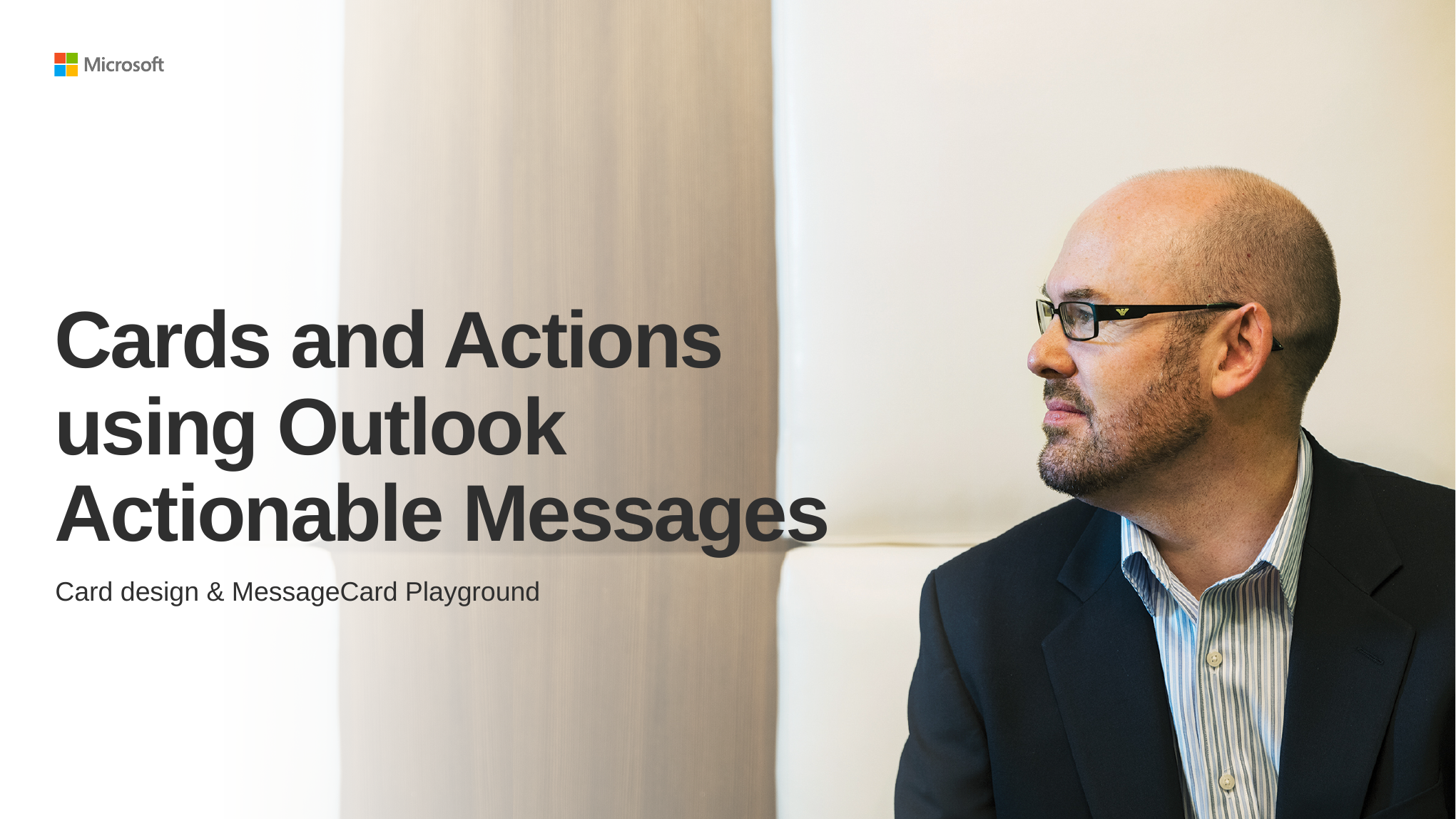

# Cards and Actions using Outlook Actionable Messages
Card design & MessageCard Playground